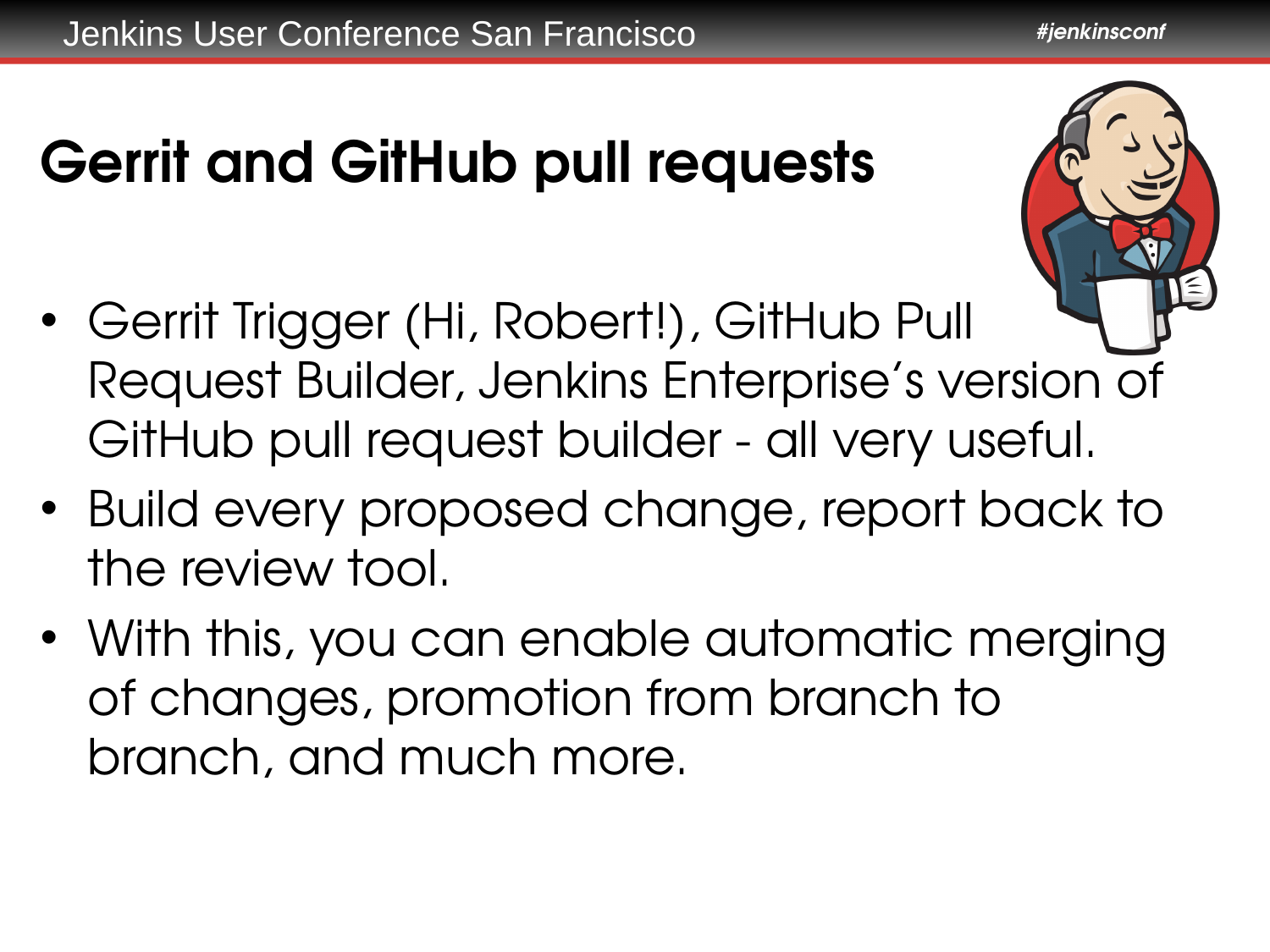

# Gerrit and GitHub pull requests
Gerrit Trigger (Hi, Robert!), GitHub Pull Request Builder, Jenkins Enterprise’s version of GitHub pull request builder - all very useful.
Build every proposed change, report back to the review tool.
With this, you can enable automatic merging of changes, promotion from branch to branch, and much more.
33